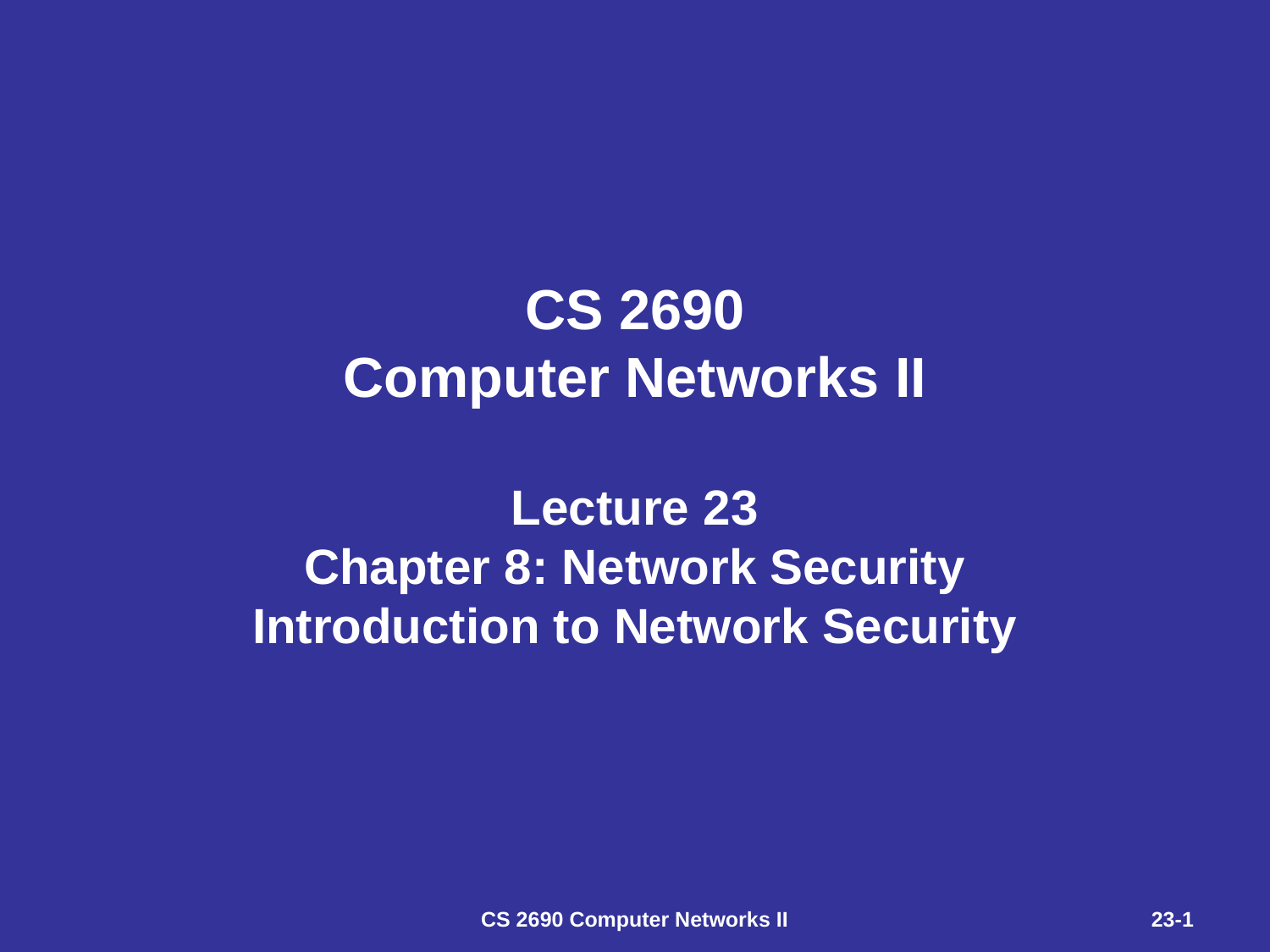

# CS 2690 Computer Networks II Lecture 23 Chapter 8: Network Security Introduction to Network Security
CS 2690 Computer Networks II
23-1